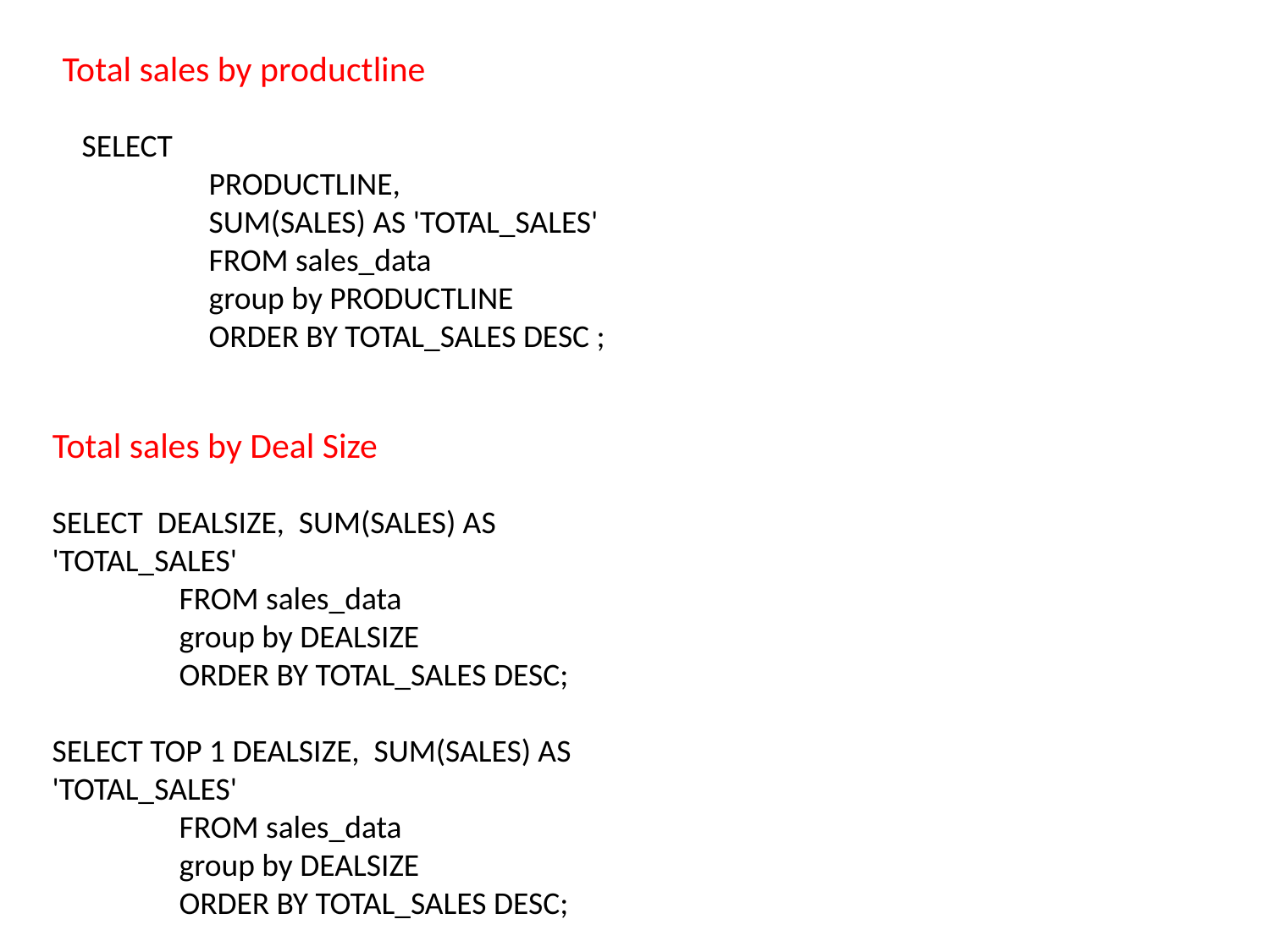

Total sales by productline
SELECT
	PRODUCTLINE,
	SUM(SALES) AS 'TOTAL_SALES'
	FROM sales_data
	group by PRODUCTLINE
	ORDER BY TOTAL_SALES DESC ;

Total sales by Deal Size
SELECT  DEALSIZE,  SUM(SALES) AS 'TOTAL_SALES'
	FROM sales_data
	group by DEALSIZE
	ORDER BY TOTAL_SALES DESC;

SELECT TOP 1 DEALSIZE,  SUM(SALES) AS 'TOTAL_SALES'
	FROM sales_data
	group by DEALSIZE
	ORDER BY TOTAL_SALES DESC;